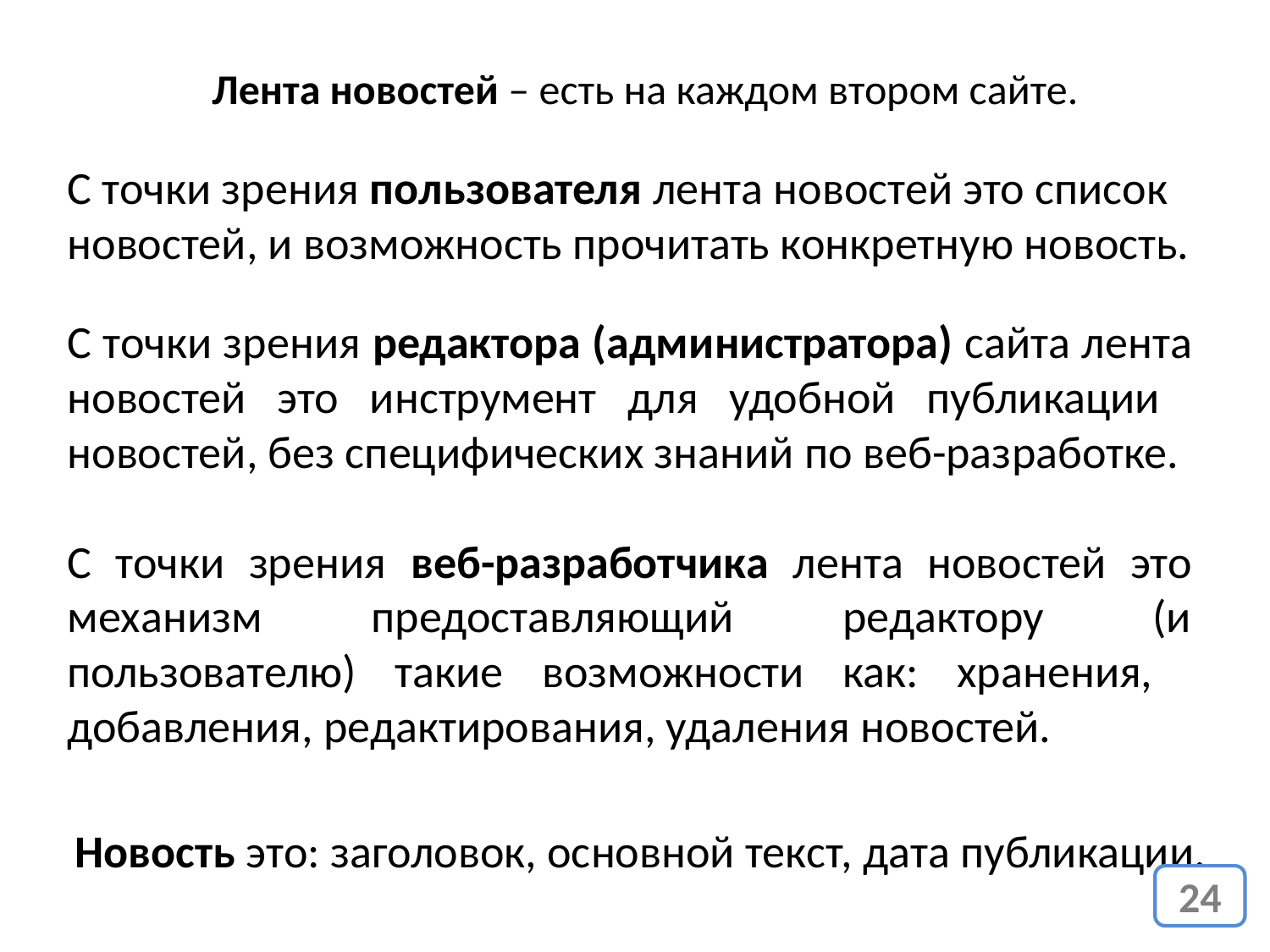

Лента новостей – есть на каждом втором сайте.
С точки зрения пользователя лента новостей это список новостей, и возможность прочитать конкретную новость.
С точки зрения редактора (администратора) сайта лента новостей это инструмент для удобной публикации  новостей, без специфических знаний по веб-разработке.
С точки зрения веб-разработчика лента новостей это механизм предоставляющий редактору (и пользователю) такие возможности как: хранения,  добавления, редактирования, удаления новостей.
Новость это: заголовок, основной текст, дата публикации.
24